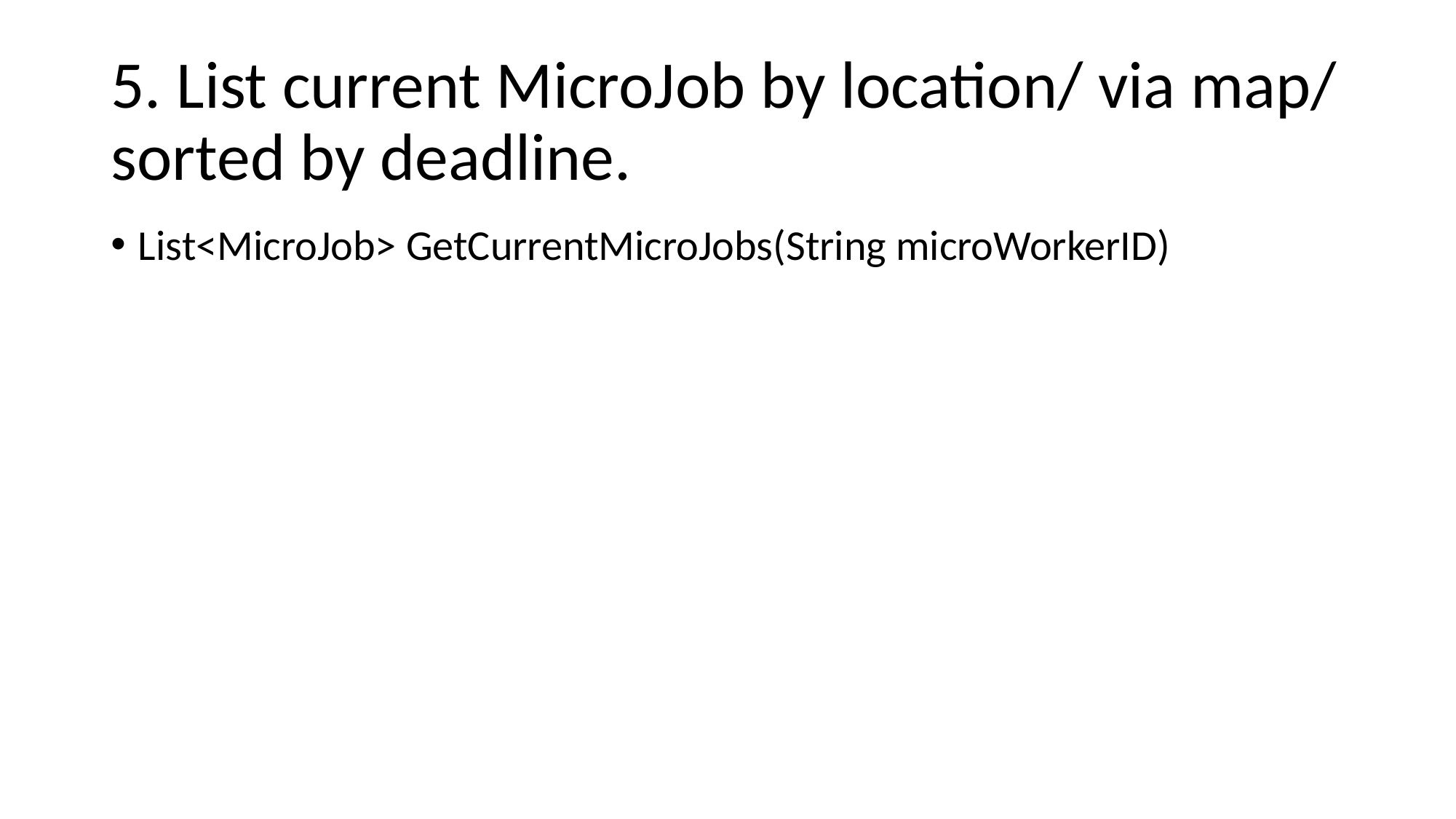

# 5. List current MicroJob by location/ via map/ sorted by deadline.
List<MicroJob> GetCurrentMicroJobs(String microWorkerID)